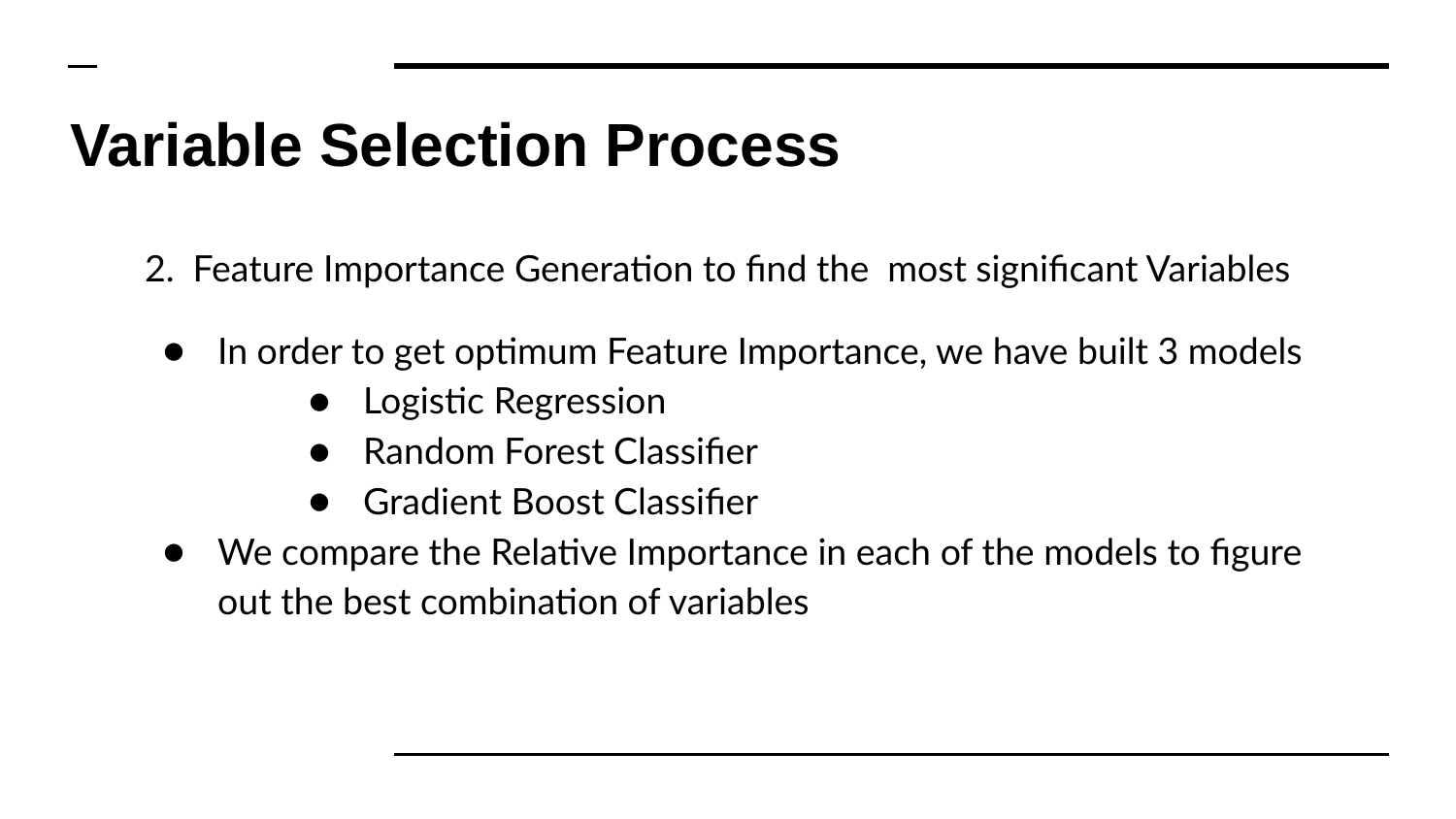

# Variable Selection Process
2.  Feature Importance Generation to find the  most significant Variables
In order to get optimum Feature Importance, we have built 3 models
Logistic Regression
Random Forest Classifier
Gradient Boost Classifier
We compare the Relative Importance in each of the models to figure out the best combination of variables